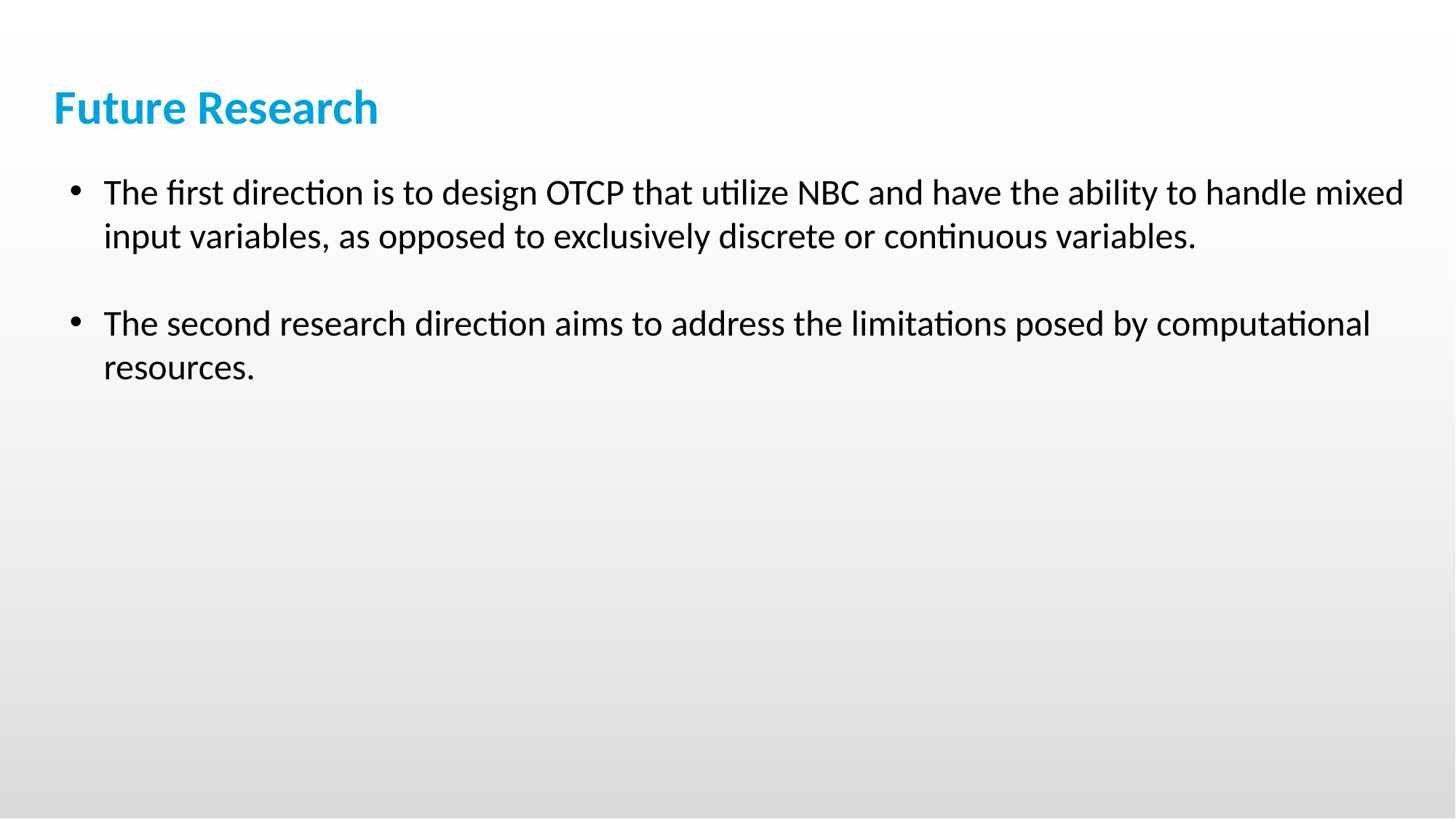

# Future Research
The first direction is to design OTCP that utilize NBC and have the ability to handle mixed input variables, as opposed to exclusively discrete or continuous variables.

The second research direction aims to address the limitations posed by computational resources.
34